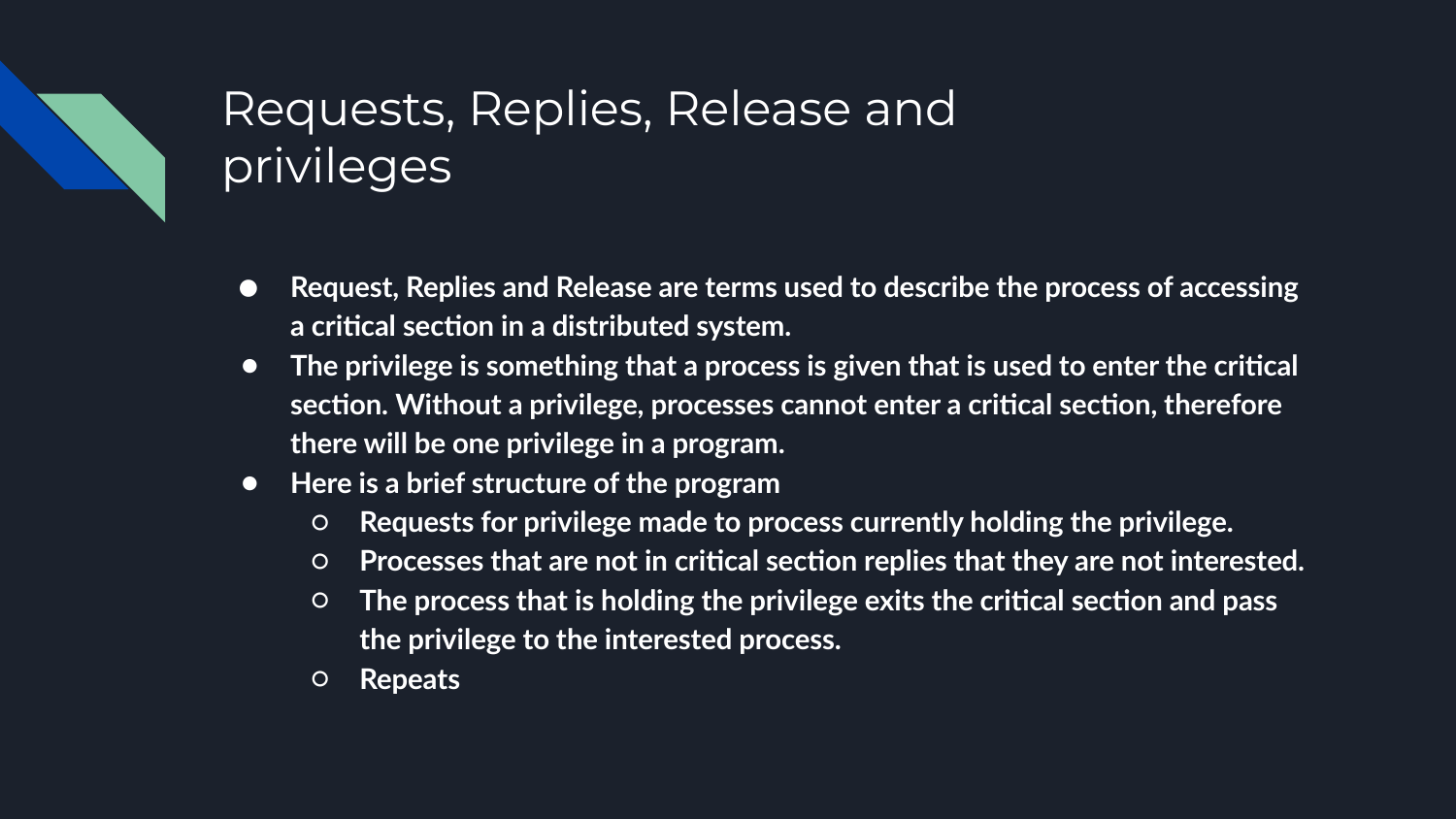

# Requests, Replies, Release and privileges
Request, Replies and Release are terms used to describe the process of accessing a critical section in a distributed system.
The privilege is something that a process is given that is used to enter the critical section. Without a privilege, processes cannot enter a critical section, therefore there will be one privilege in a program.
Here is a brief structure of the program
Requests for privilege made to process currently holding the privilege.
Processes that are not in critical section replies that they are not interested.
The process that is holding the privilege exits the critical section and pass the privilege to the interested process.
Repeats